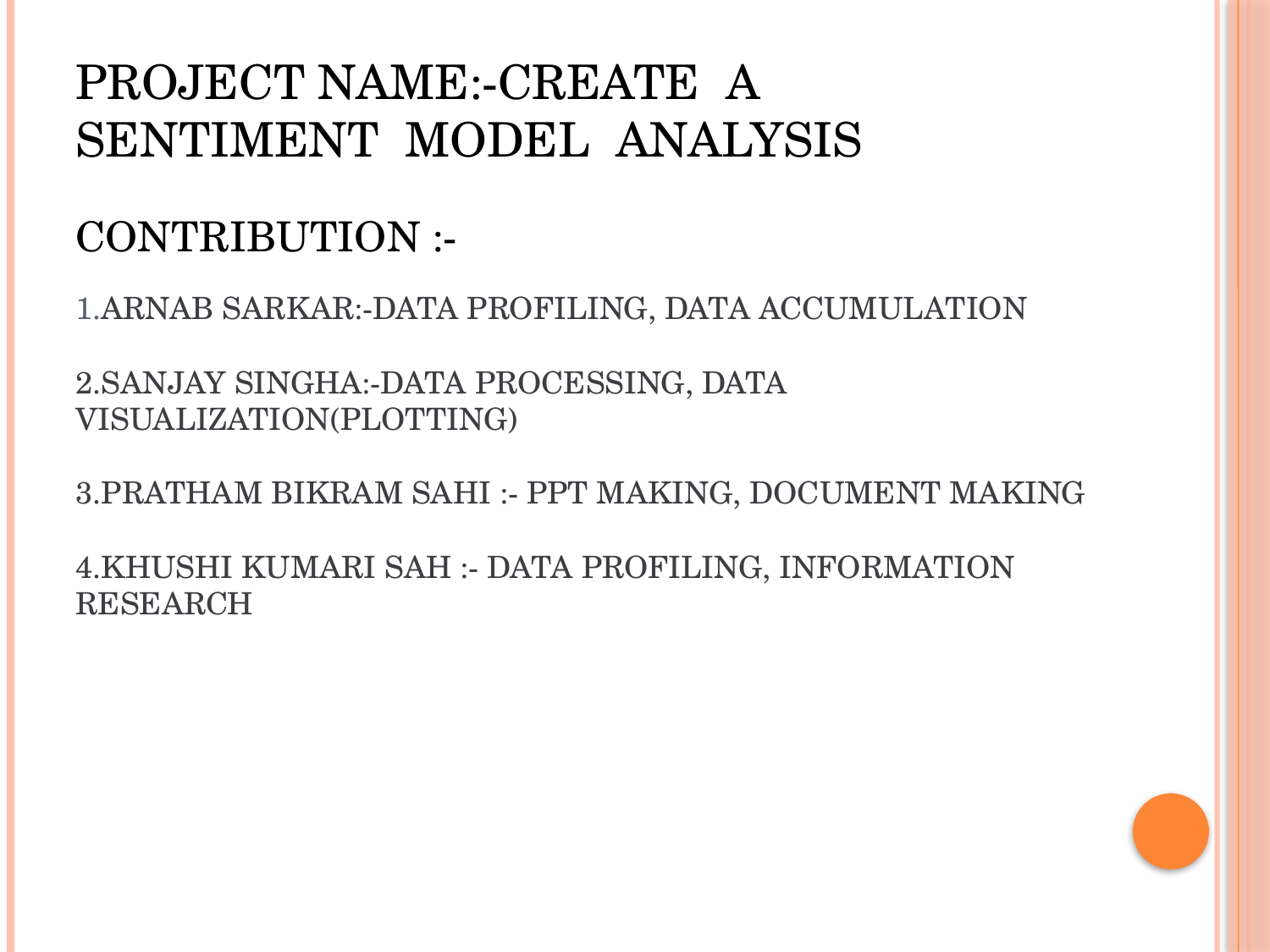

# Project Name:-CREATE  A  SENTIMENT  MODEL  ANALYSIS contribution :- 1.Arnab Sarkar:-Data Profiling, Data Accumulation 2.Sanjay Singha:-Data Processing, Data  Visualization(Plotting) 3.Pratham Bikram sahi :- PPT making, document making 4.Khushi kumari sah :- data profiling, information research